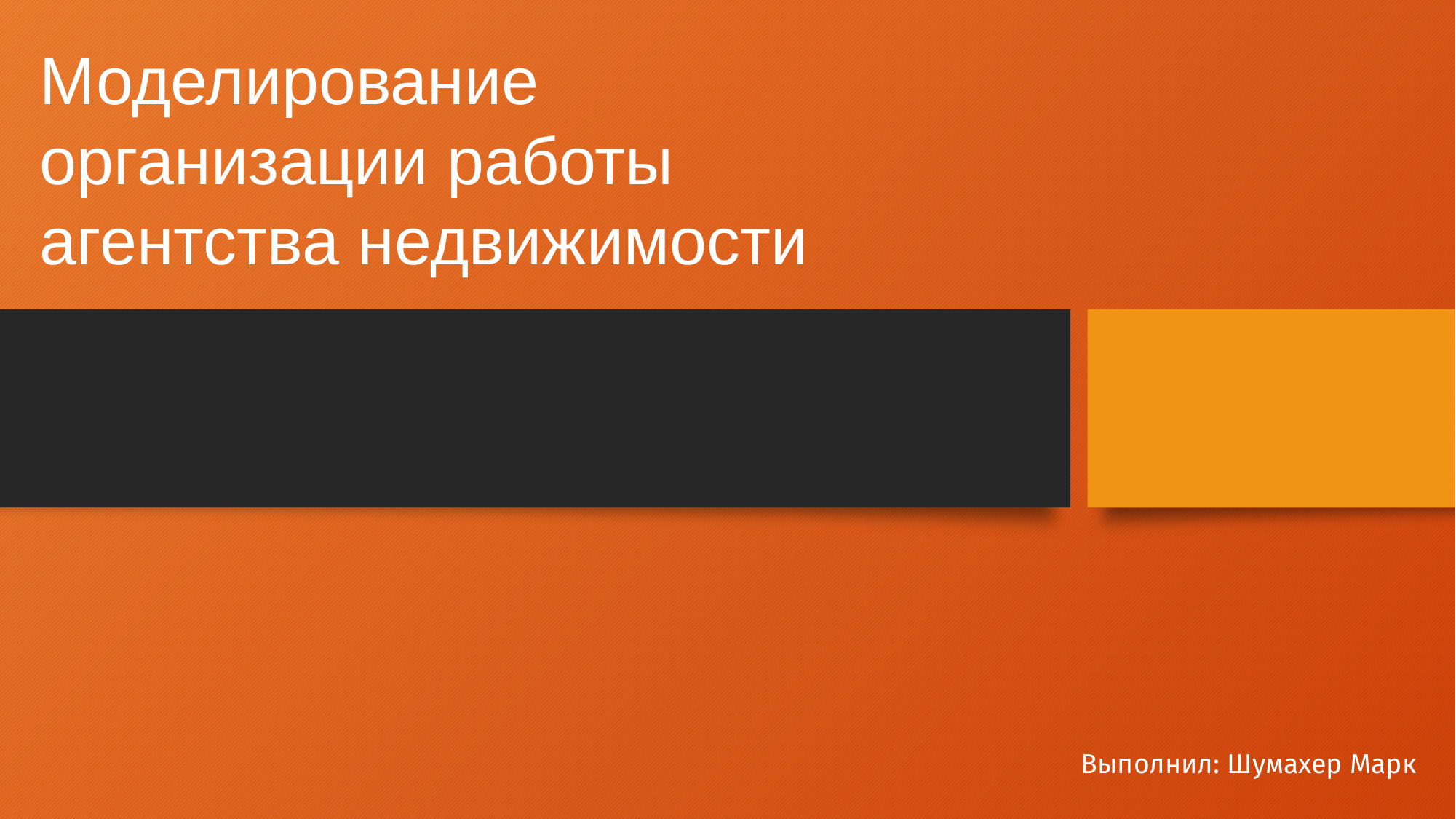

Моделирование организации работы агентства недвижимости
Выполнил: Шумахер Марк